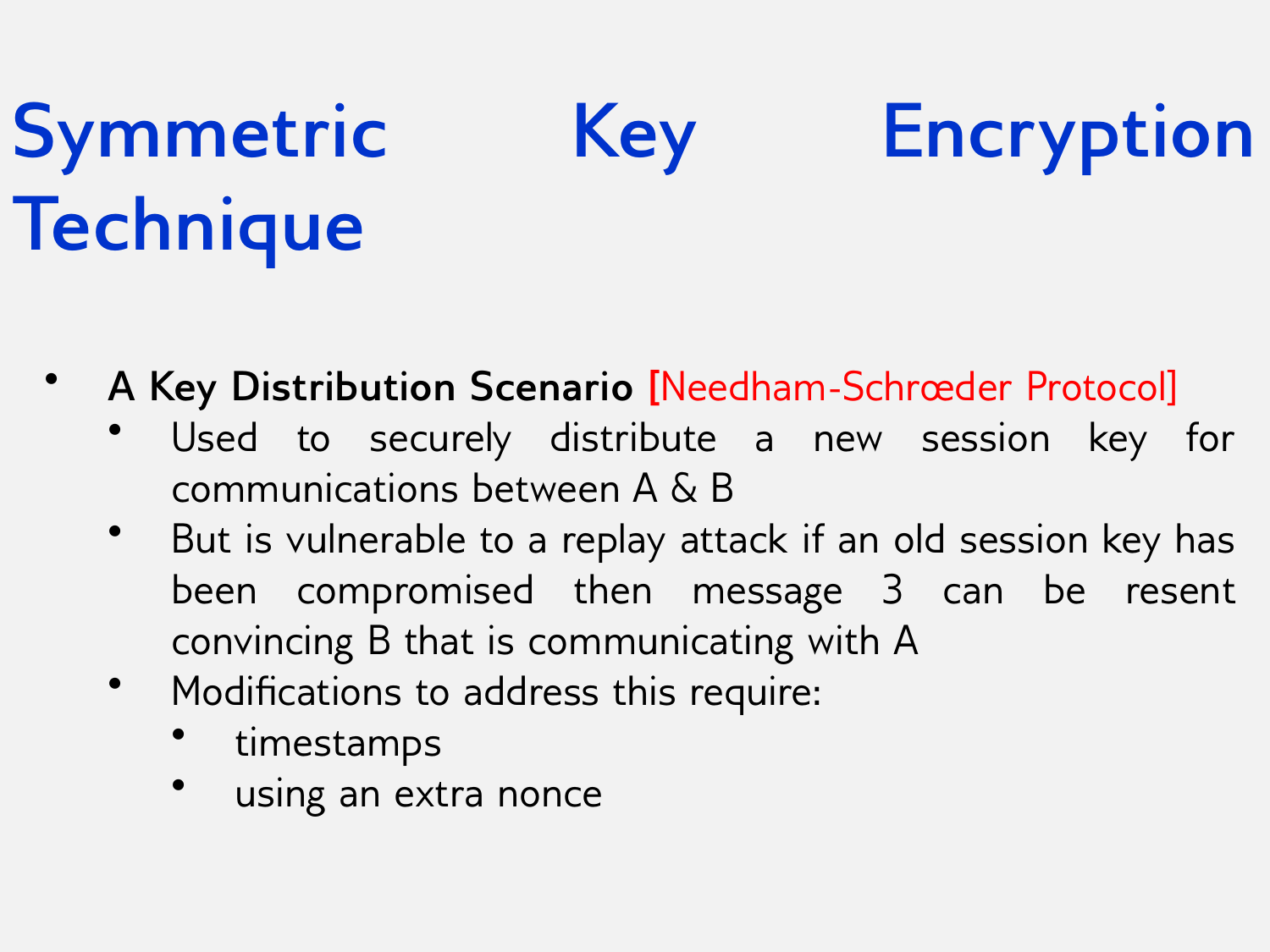

Symmetric Key Encryption Technique
A Key Distribution Scenario [Needham-Schroeder Protocol]
Used to securely distribute a new session key for communications between A & B
But is vulnerable to a replay attack if an old session key has been compromised then message 3 can be resent convincing B that is communicating with A
Modifications to address this require:
timestamps
using an extra nonce